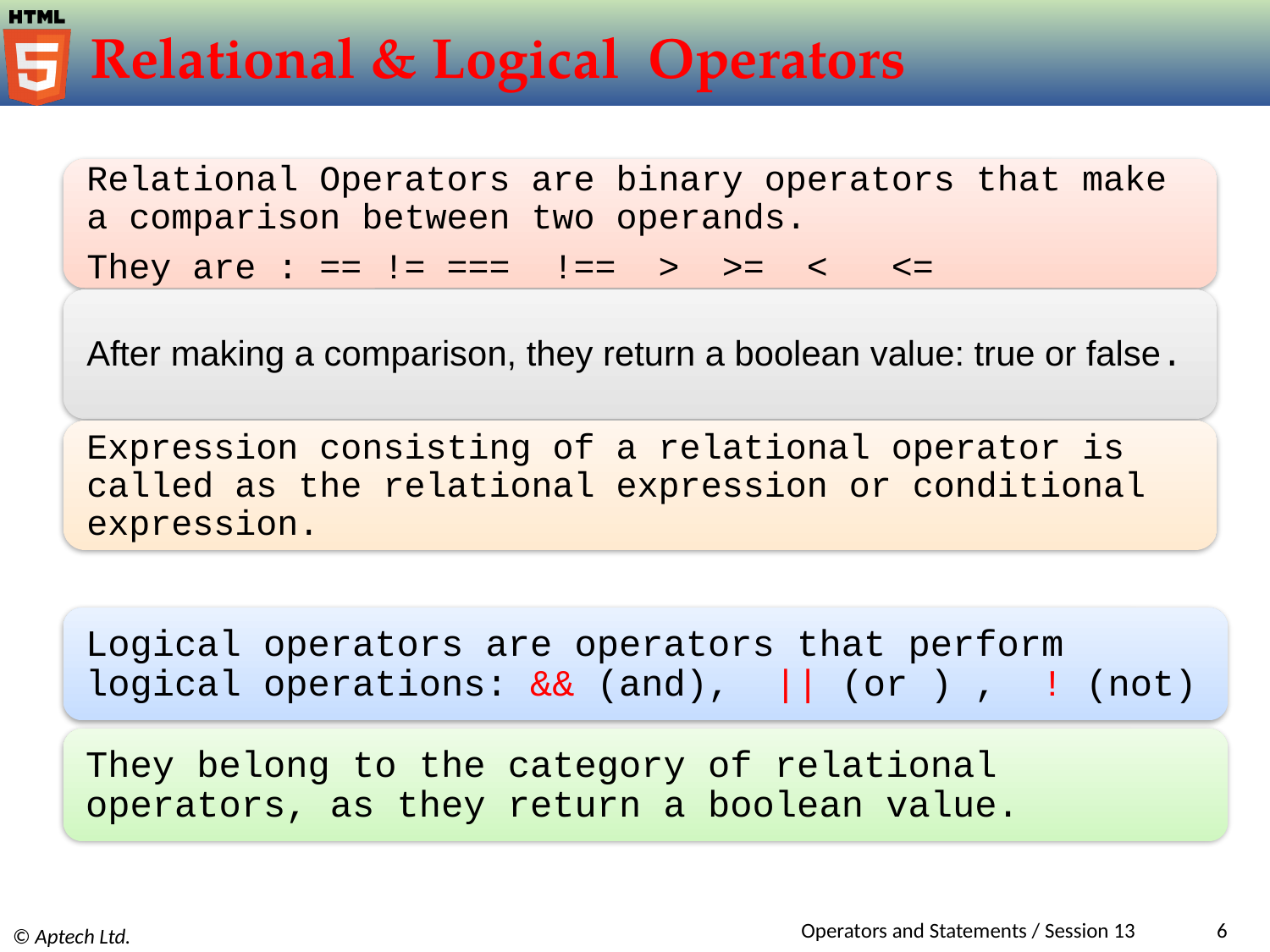

# Relational & Logical  Operators
Relational Operators are binary operators that make a comparison between two operands.
They are : == != ===  !==  >  >=  <   <=
After making a comparison, they return a boolean value: true or false.
Expression consisting of a relational operator is called as the relational expression or conditional expression.
Logical operators are operators that perform logical operations: && (and),  || (or ) ,  ! (not)
They belong to the category of relational operators, as they return a boolean value.
Operators and Statements / Session 13
6